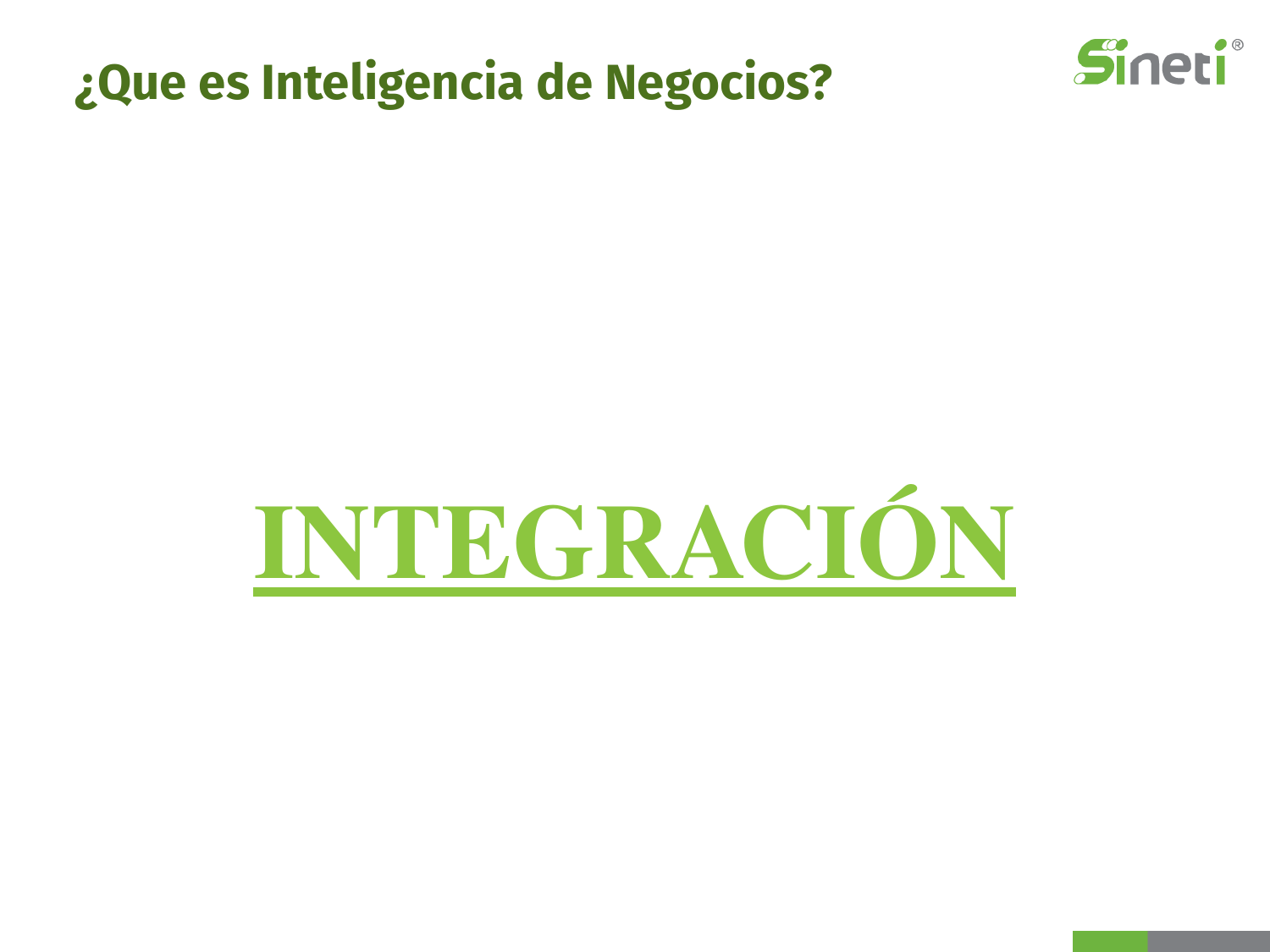

¿Que es Inteligencia de Negocios?
INTEGRACIÓN
Análisis OLAP
Tableros interactivos
Reportes ejecutivos
Reportes operativos
Análisis OLAP
Tableros interactivos
Reportes ejecutivos
Reportes operativos
Análisis OLAP
Tableros interactivos
Reportes ejecutivos
Reportes operativos

SAP NetWeaver
Business
Objects
QlikTech
Micro-Strategy
Oracle
Microsoft
Análisis OLAP
Tableros interactivos
Reportes ejecutivos
Reportes operativos
Análisis OLAP
Tableros interactivos
Reportes ejecutivos
Reportes operativos
Análisis OLAP
Tableros interactivos
Reportes ejecutivos
Reportes operativos